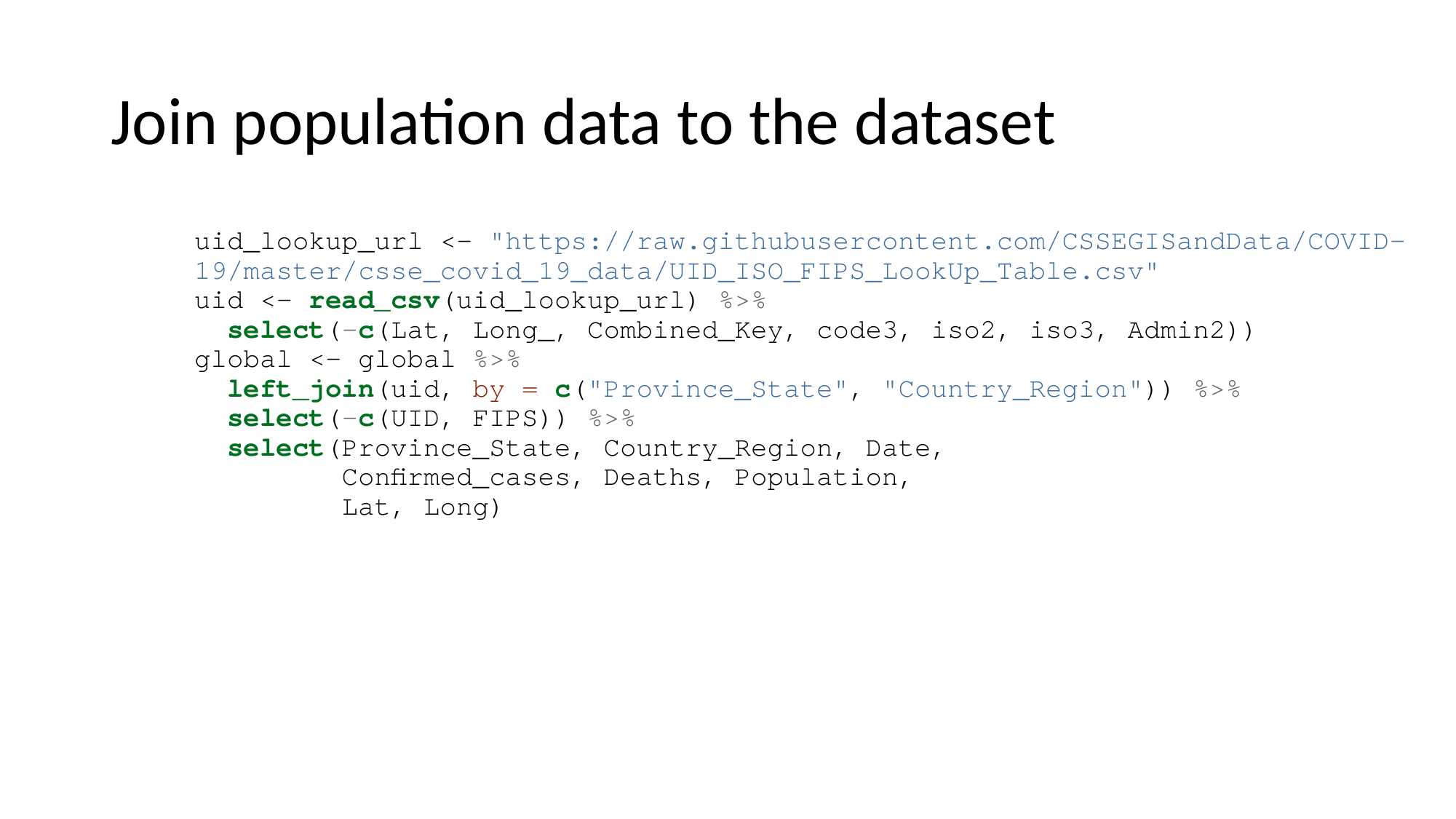

# Join population data to the dataset
uid_lookup_url <- "https://raw.githubusercontent.com/CSSEGISandData/COVID-19/master/csse_covid_19_data/UID_ISO_FIPS_LookUp_Table.csv"
uid <- read_csv(uid_lookup_url) %>%
  select(-c(Lat, Long_, Combined_Key, code3, iso2, iso3, Admin2))
global <- global %>%
  left_join(uid, by = c("Province_State", "Country_Region")) %>%
  select(-c(UID, FIPS)) %>%
  select(Province_State, Country_Region, Date,
         Confirmed_cases, Deaths, Population,
         Lat, Long)